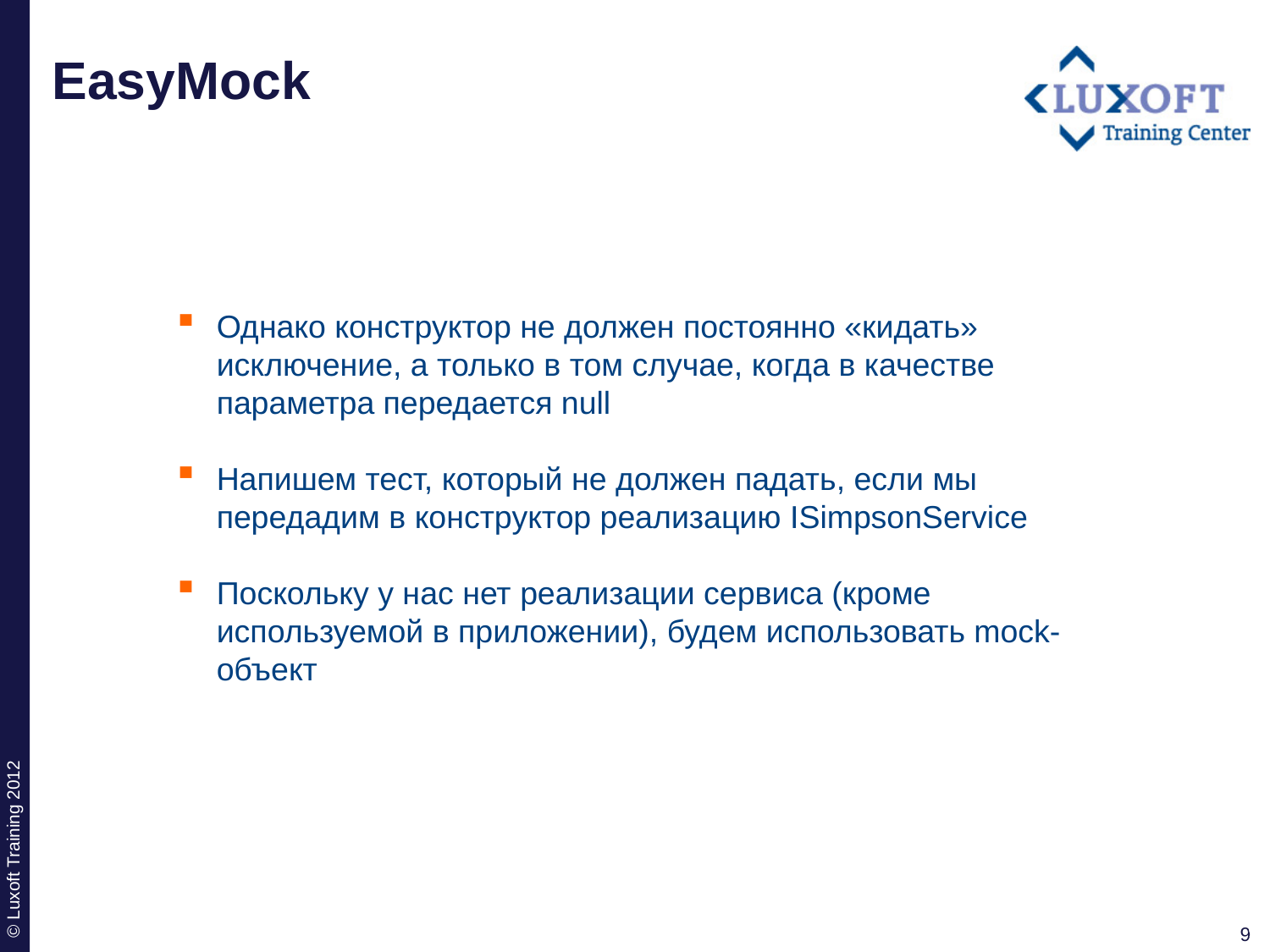

# EasyMock
Однако конструктор не должен постоянно «кидать» исключение, а только в том случае, когда в качестве параметра передается null

Напишем тест, который не должен падать, если мы передадим в конструктор реализацию ISimpsonService

Поскольку у нас нет реализации сервиса (кроме используемой в приложении), будем использовать mock-объект